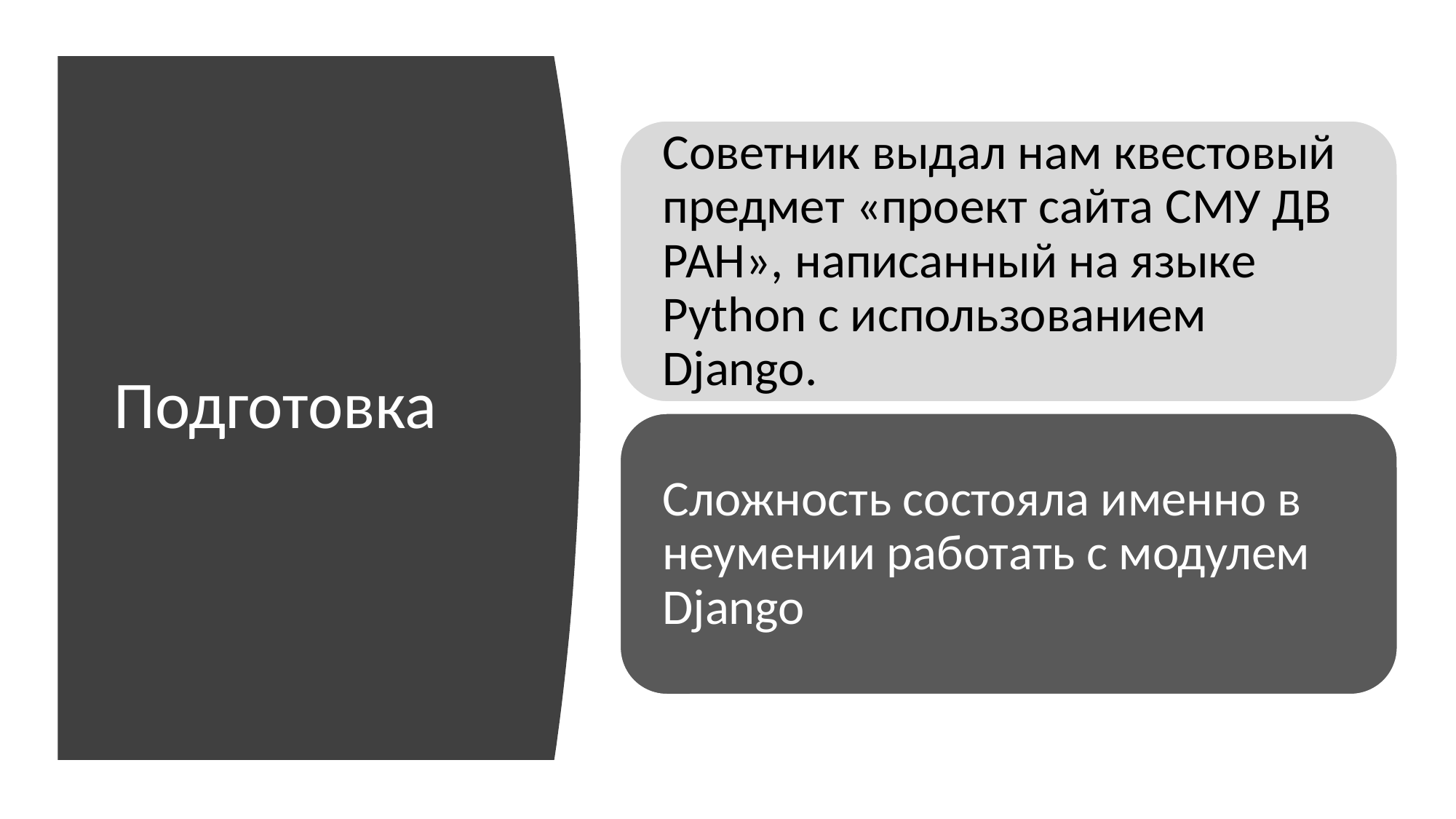

Советник выдал нам квестовый предмет «проект сайта СМУ ДВ РАН», написанный на языке Python с использованием Django.
Сложность состояла именно в неумении работать с модулем Django

# Подготовка